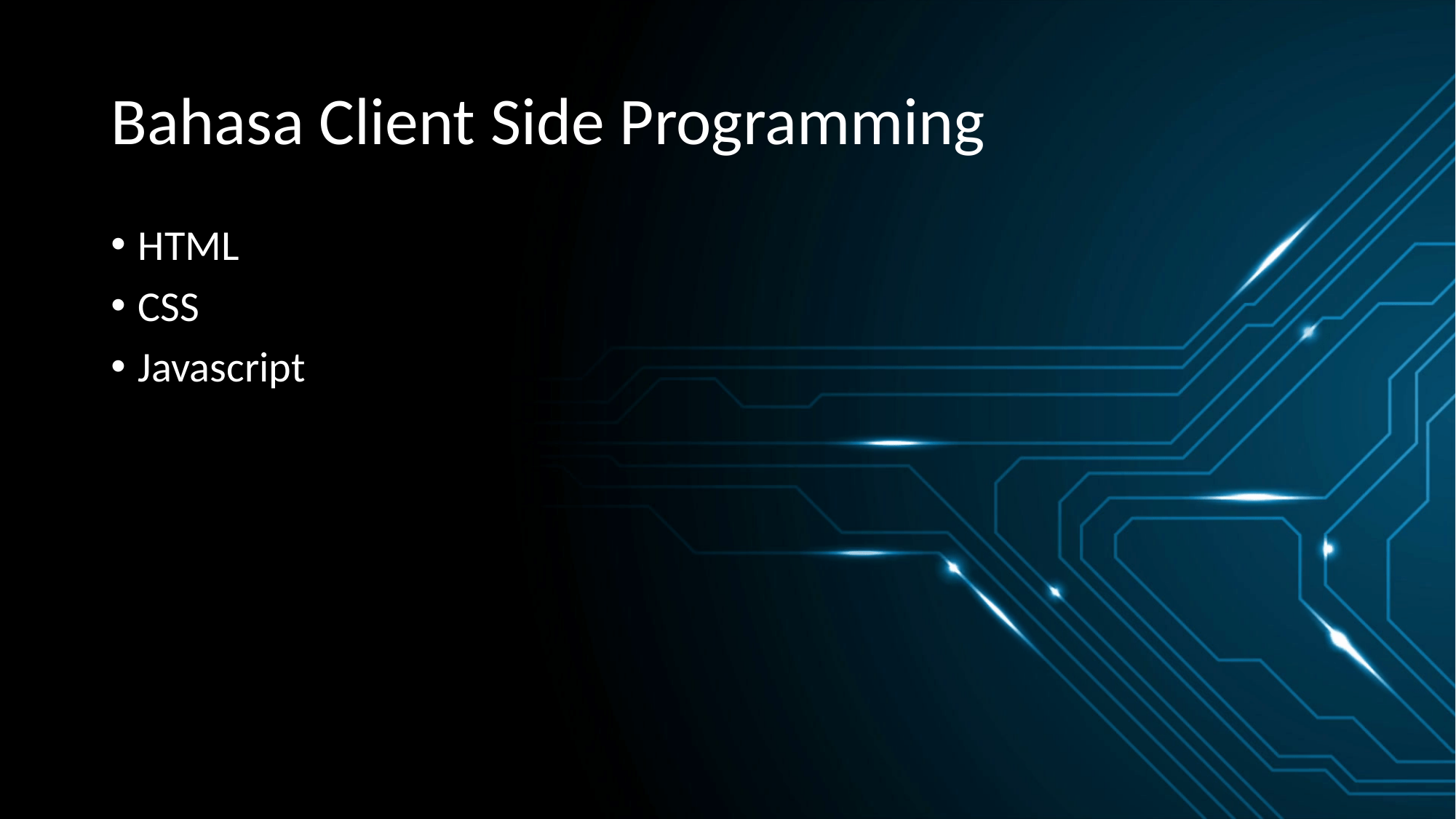

# Bahasa Client Side Programming
HTML
CSS
Javascript